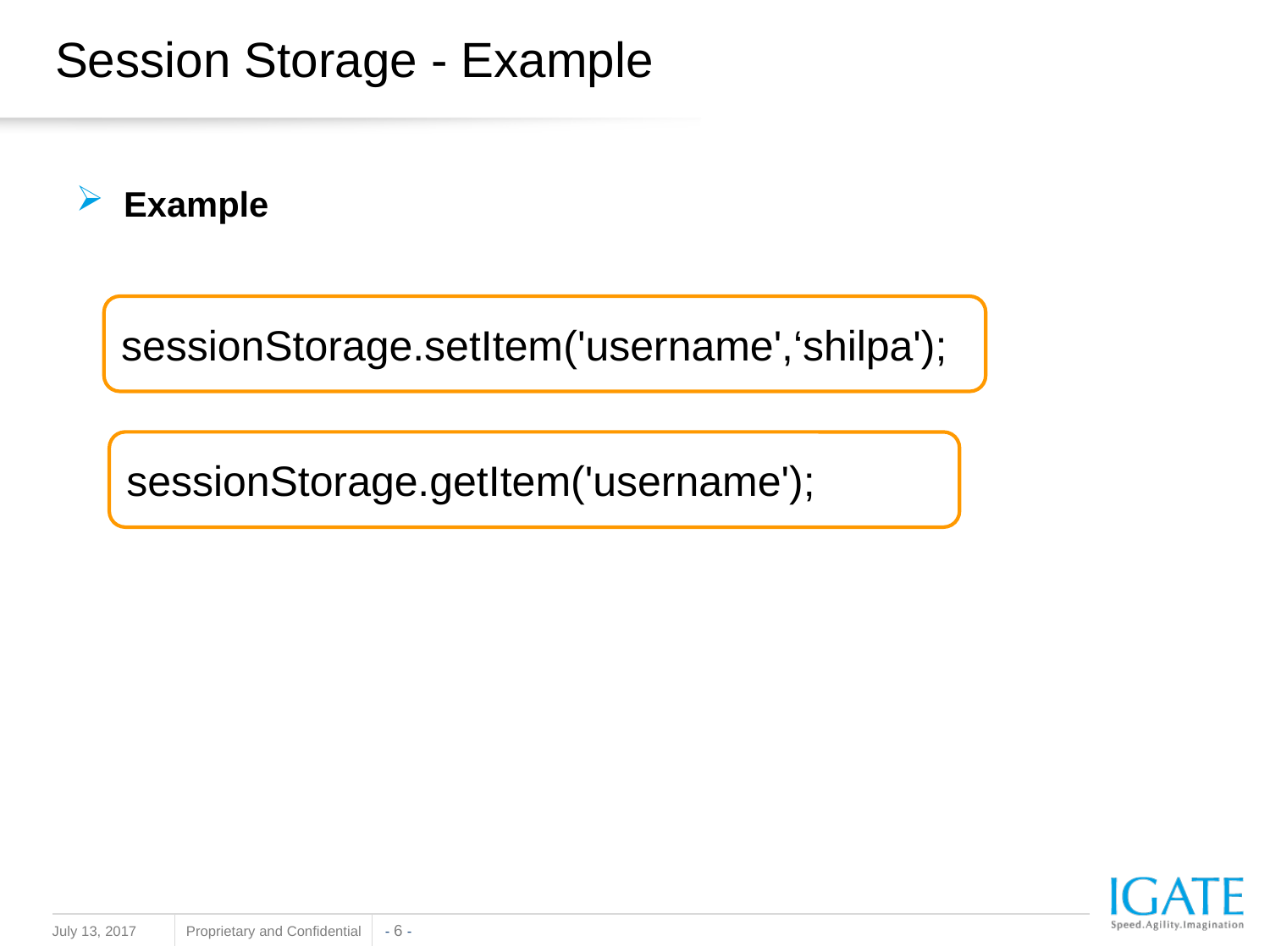

# Session Storage - Example
Example
sessionStorage.setItem('username',‘shilpa');
sessionStorage.getItem('username');